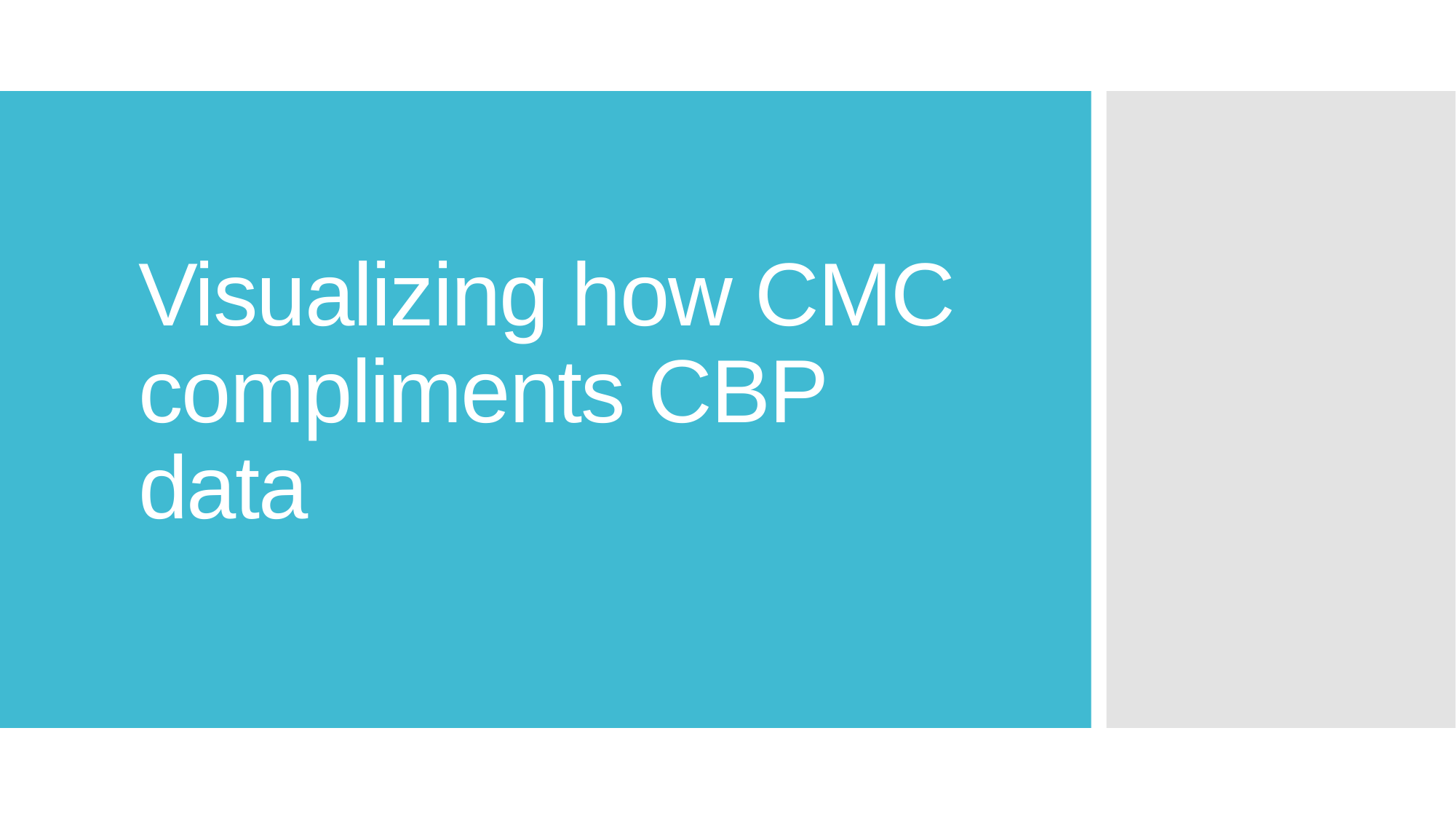

# Visualizing how CMC compliments CBP data